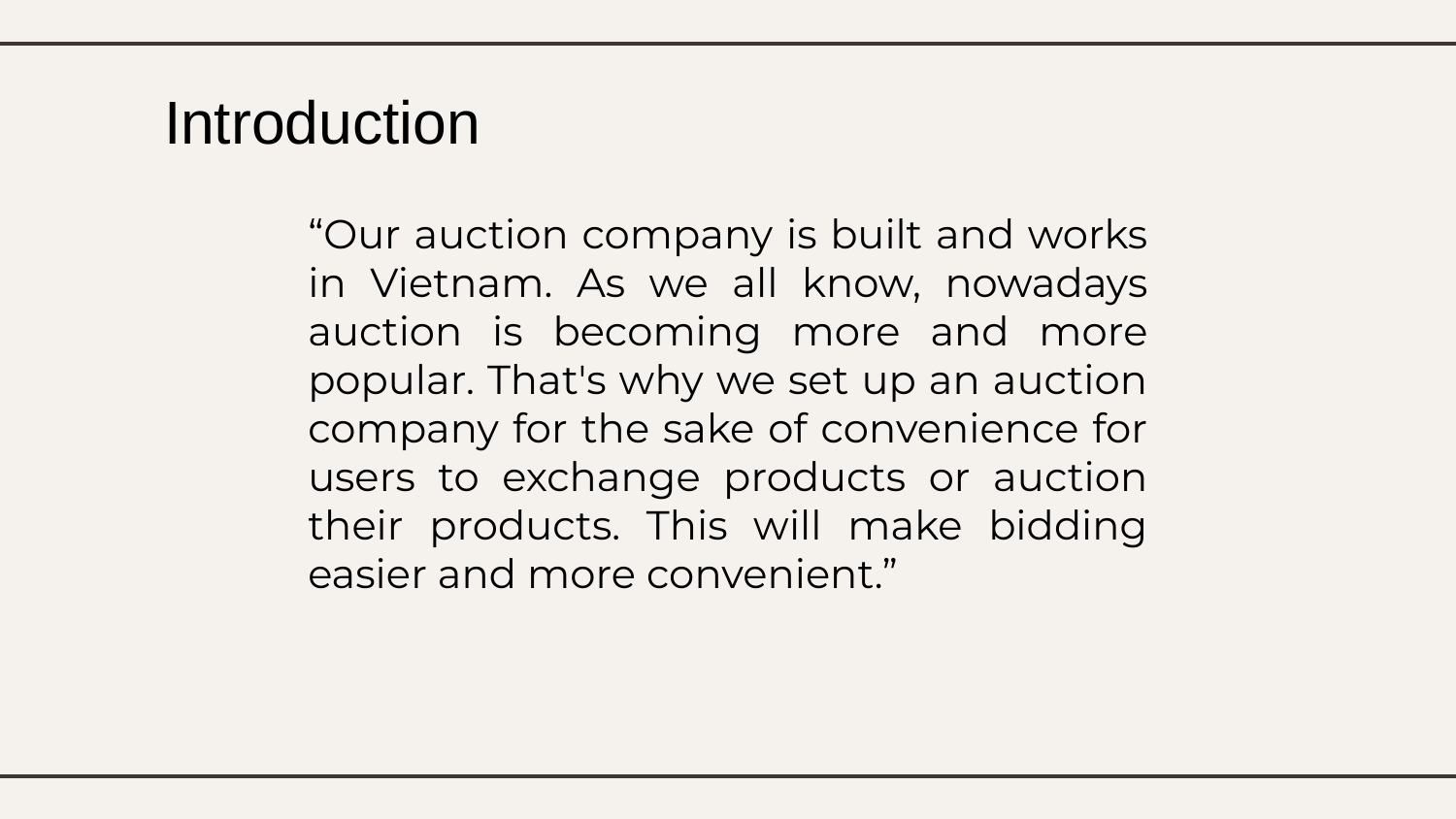

# Introduction
“Our auction company is built and works in Vietnam. As we all know, nowadays auction is becoming more and more popular. That's why we set up an auction company for the sake of convenience for users to exchange products or auction their products. This will make bidding easier and more convenient.”